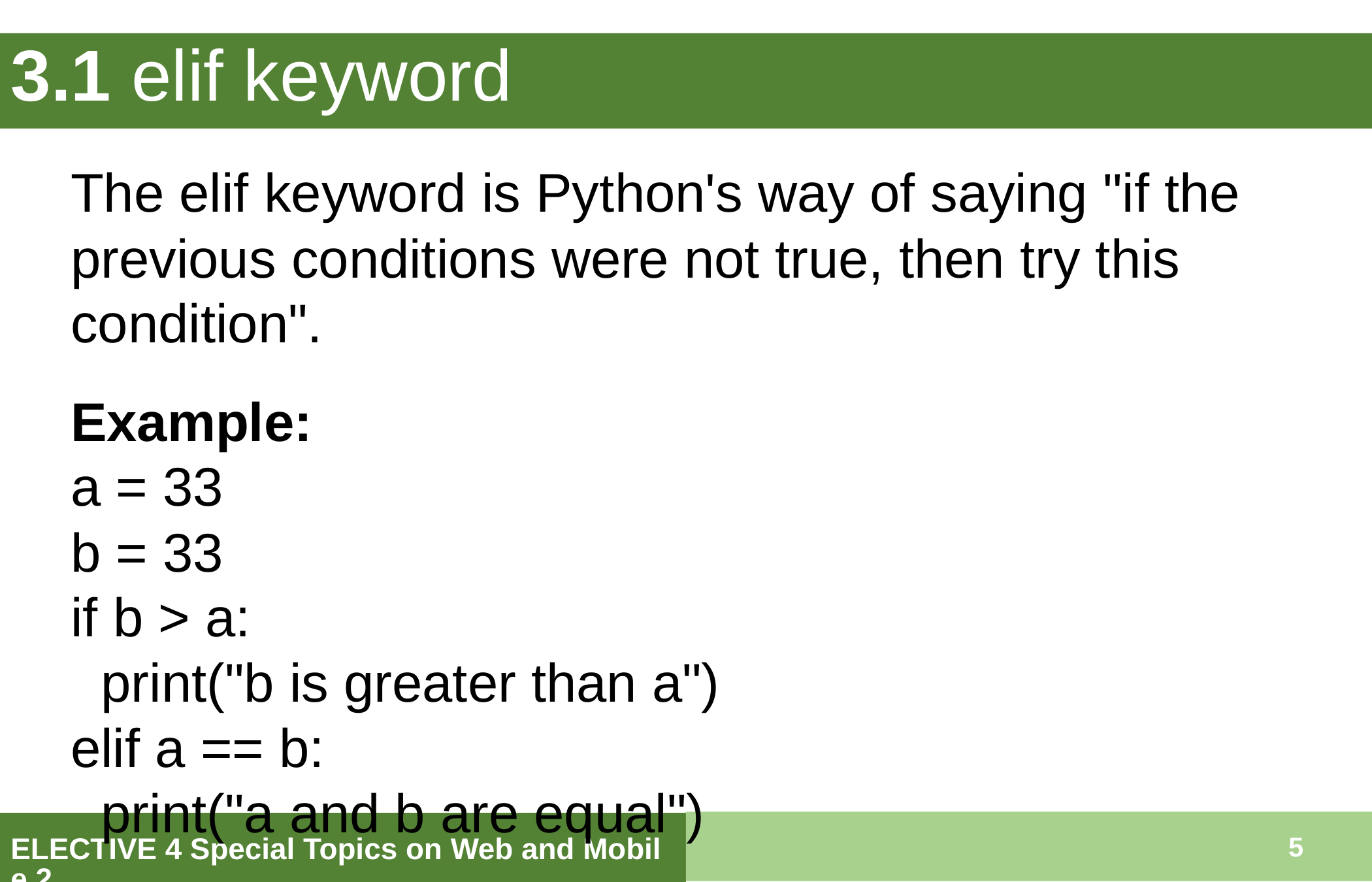

# 3.1 elif keyword
The elif keyword is Python's way of saying "if the previous conditions were not true, then try this condition".

Example:
a = 33
b = 33
if b > a:
  print("b is greater than a")
elif a == b:
  print("a and b are equal")

ELECTIVE 4 Special Topics on Web and Mobile 2
5